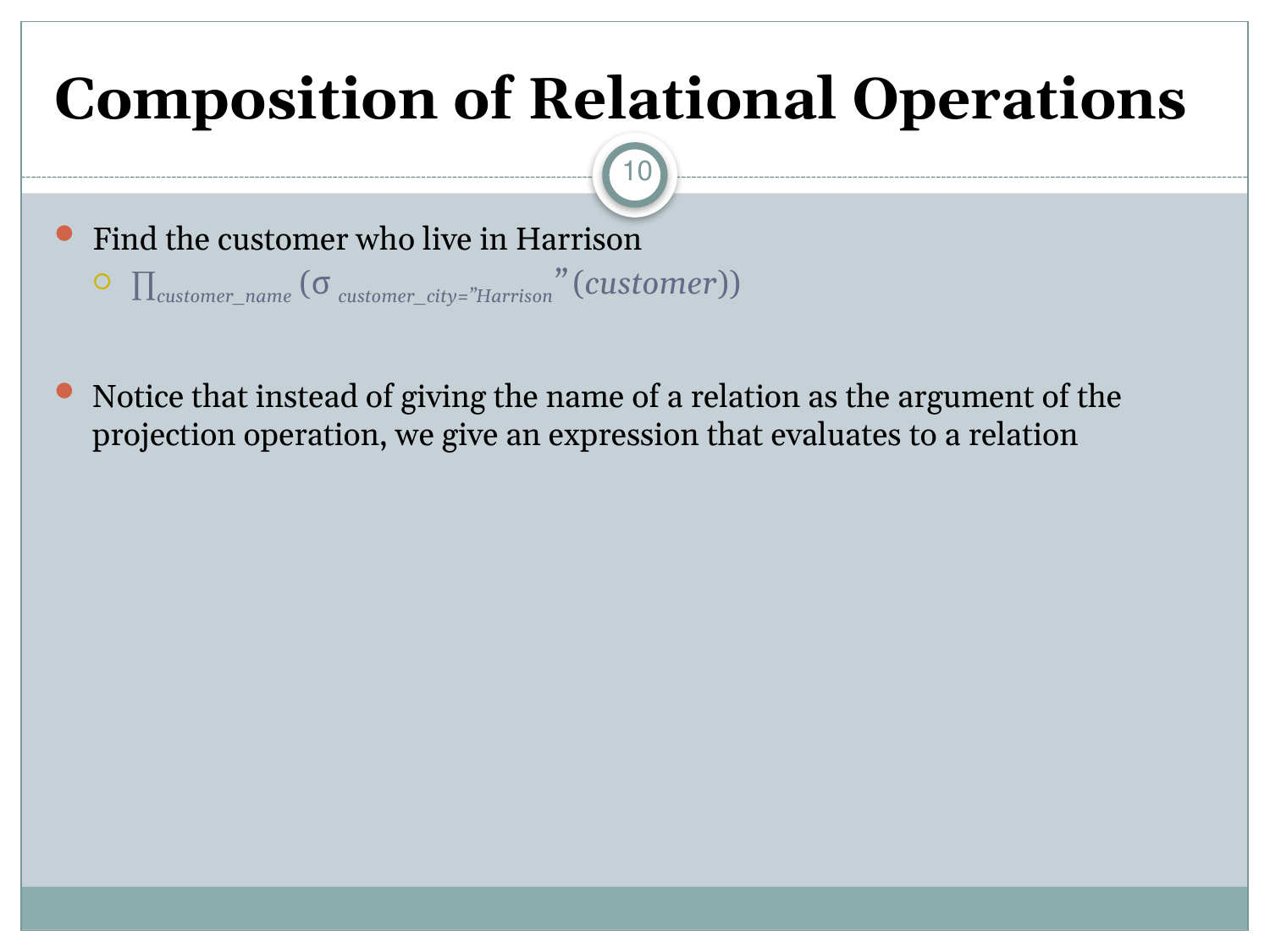

# Composition of Relational Operations
10
Find the customer who live in Harrison
∏customer_name (σ customer_city=”Harrison” (customer))

Notice that instead of giving the name of a relation as the argument of the projection operation, we give an expression that evaluates to a relation